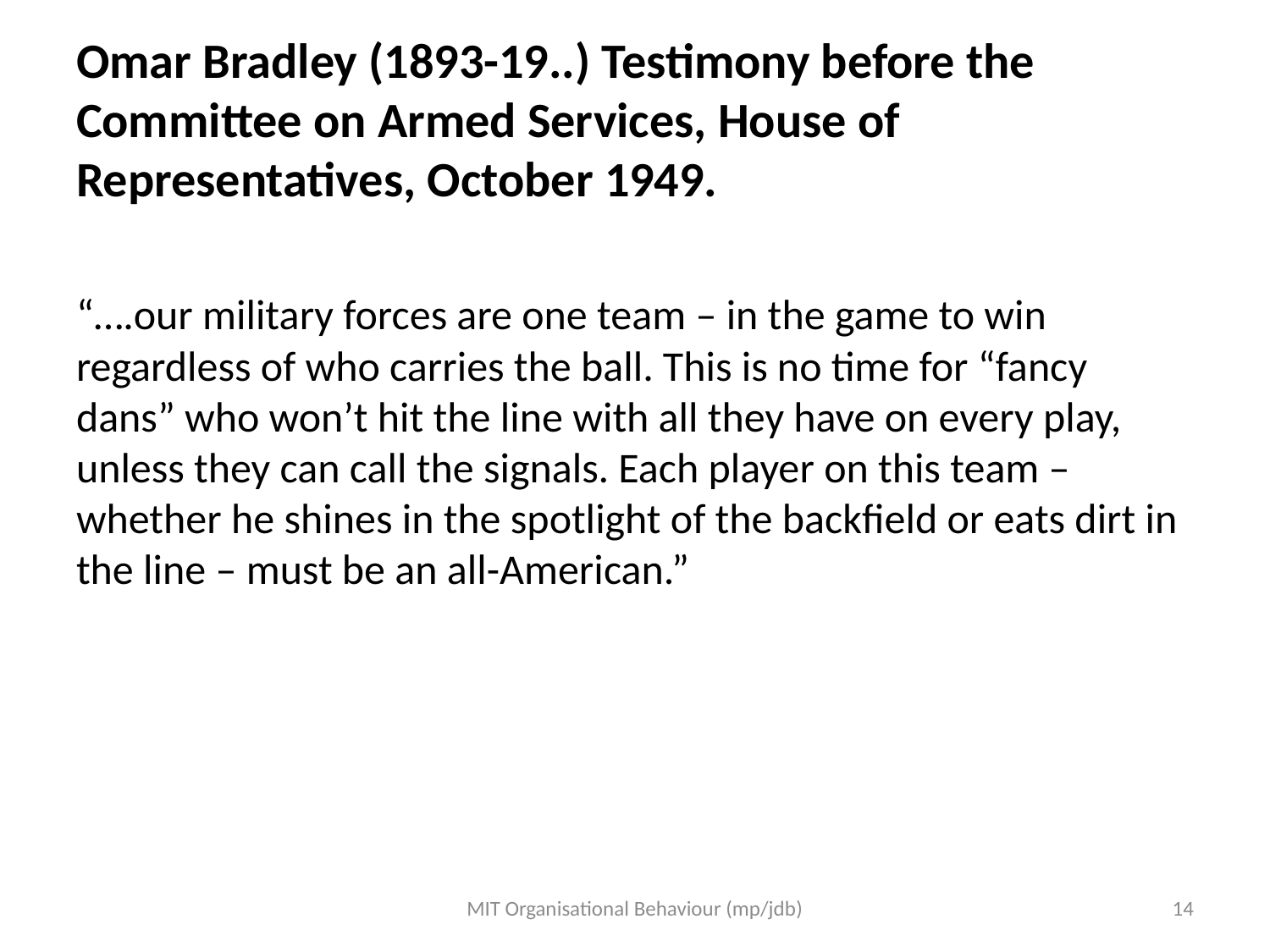

# Omar Bradley (1893-19..) Testimony before the Committee on Armed Services, House of Representatives, October 1949.

“….our military forces are one team – in the game to win regardless of who carries the ball. This is no time for “fancy dans” who won’t hit the line with all they have on every play, unless they can call the signals. Each player on this team – whether he shines in the spotlight of the backfield or eats dirt in the line – must be an all-American.”
MIT Organisational Behaviour (mp/jdb)
14